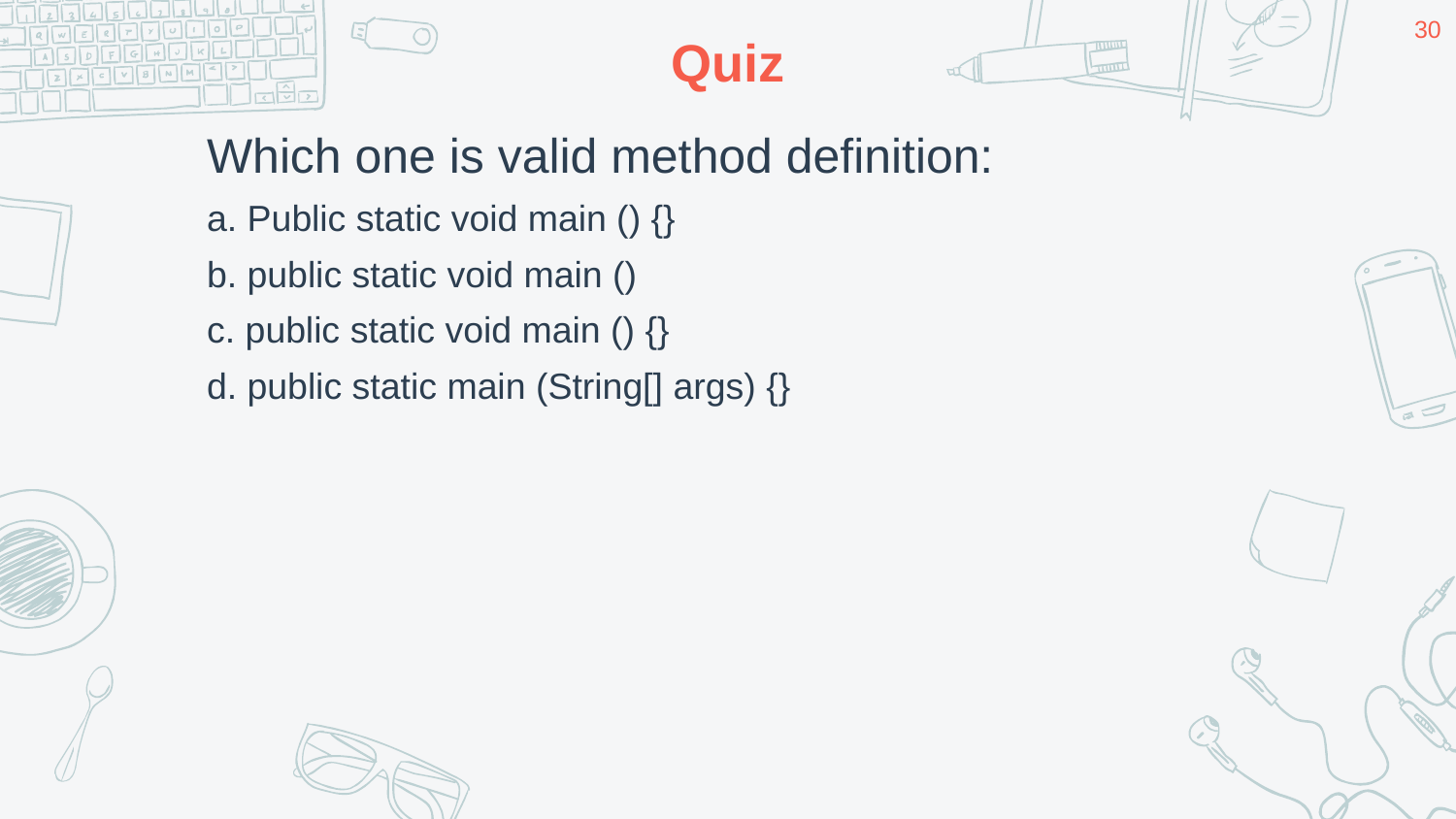

30
# Quiz
Which one is valid method definition:
a. Public static void main () {}
b. public static void main ()
c. public static void main () {}
d. public static main (String[] args) {}